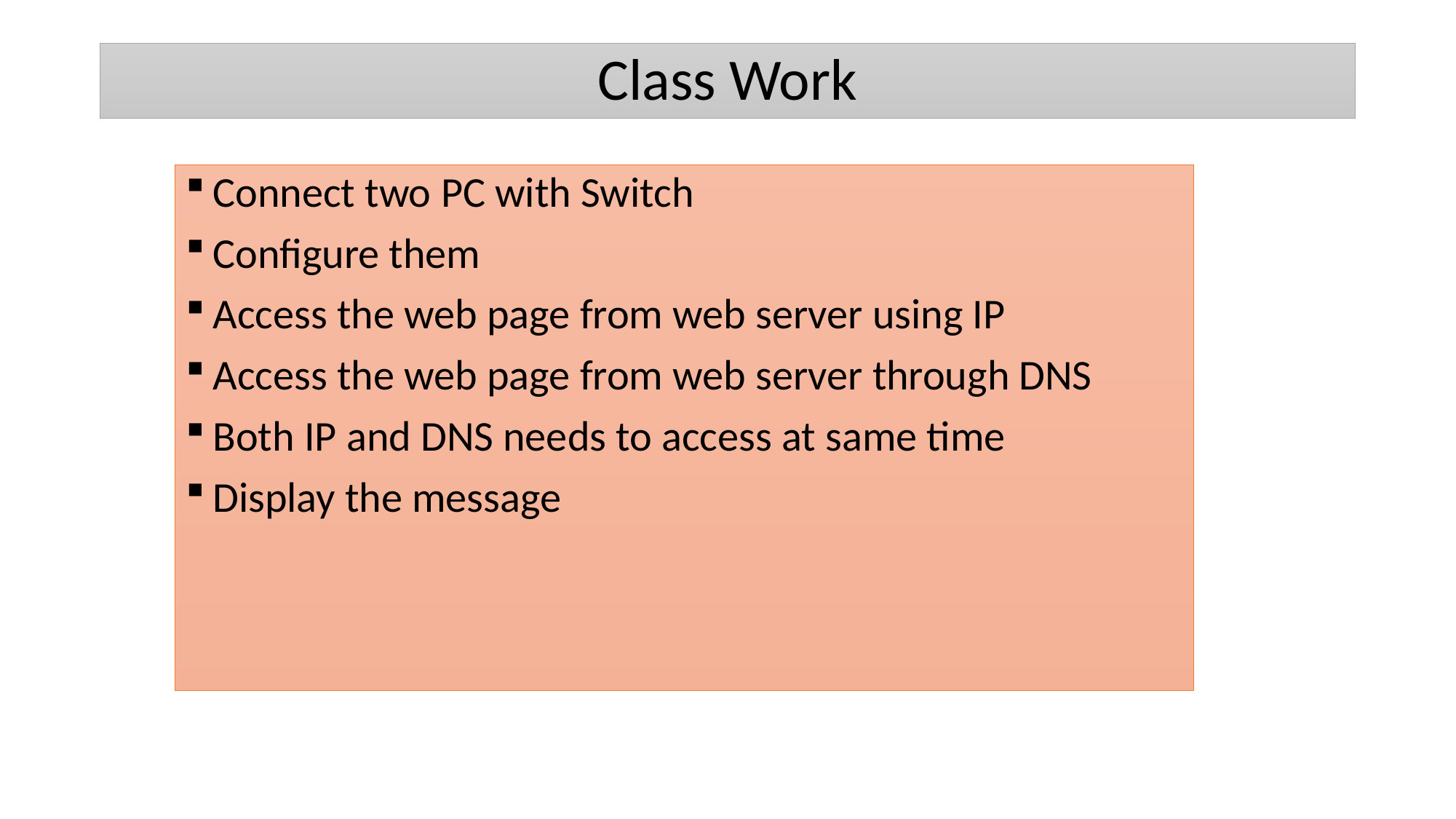

# Class Work
Connect two PC with Switch
Configure them
Access the web page from web server using IP
Access the web page from web server through DNS
Both IP and DNS needs to access at same time
Display the message